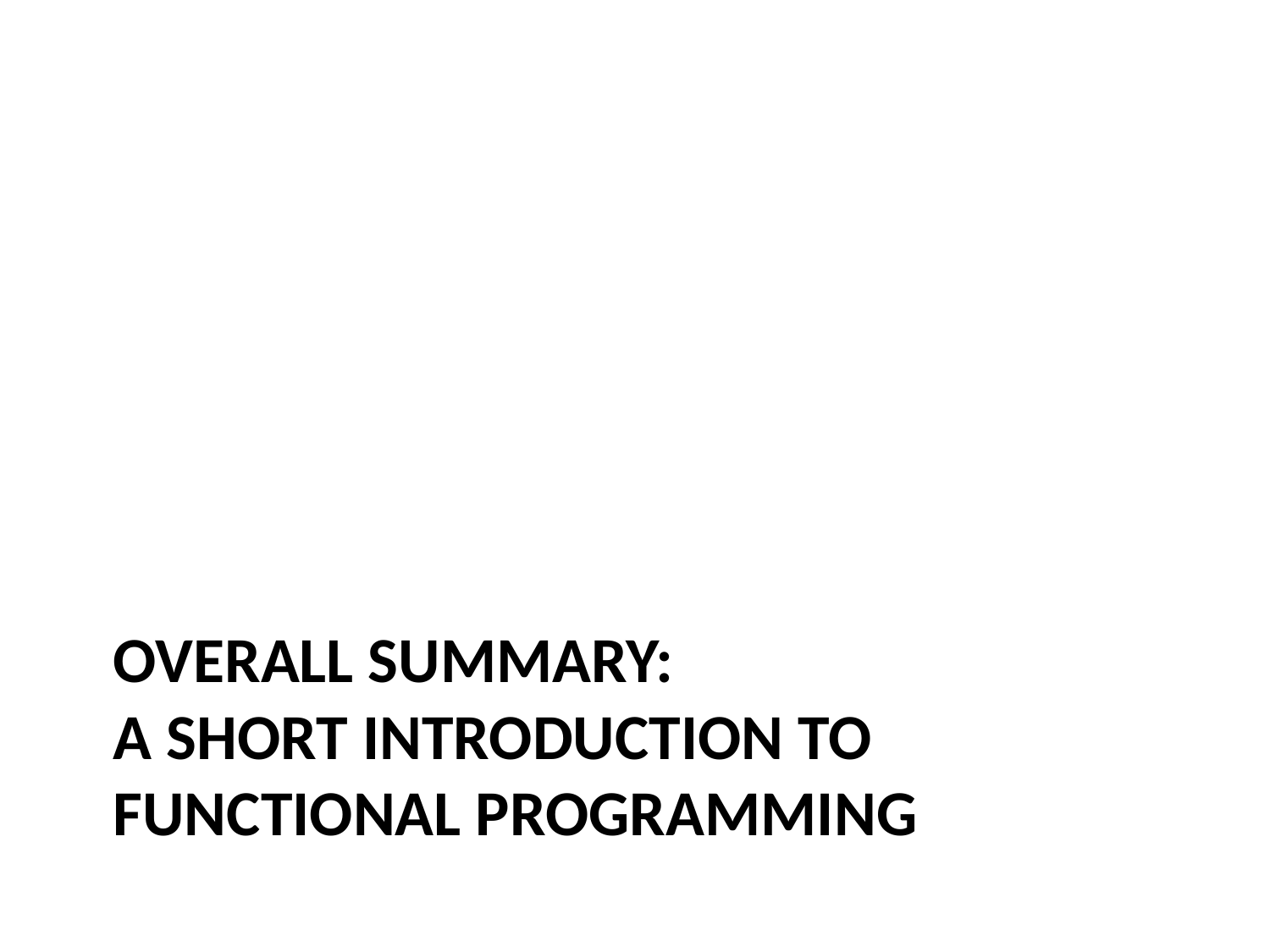

# Overall Summary: A short introduction to Functional Programming